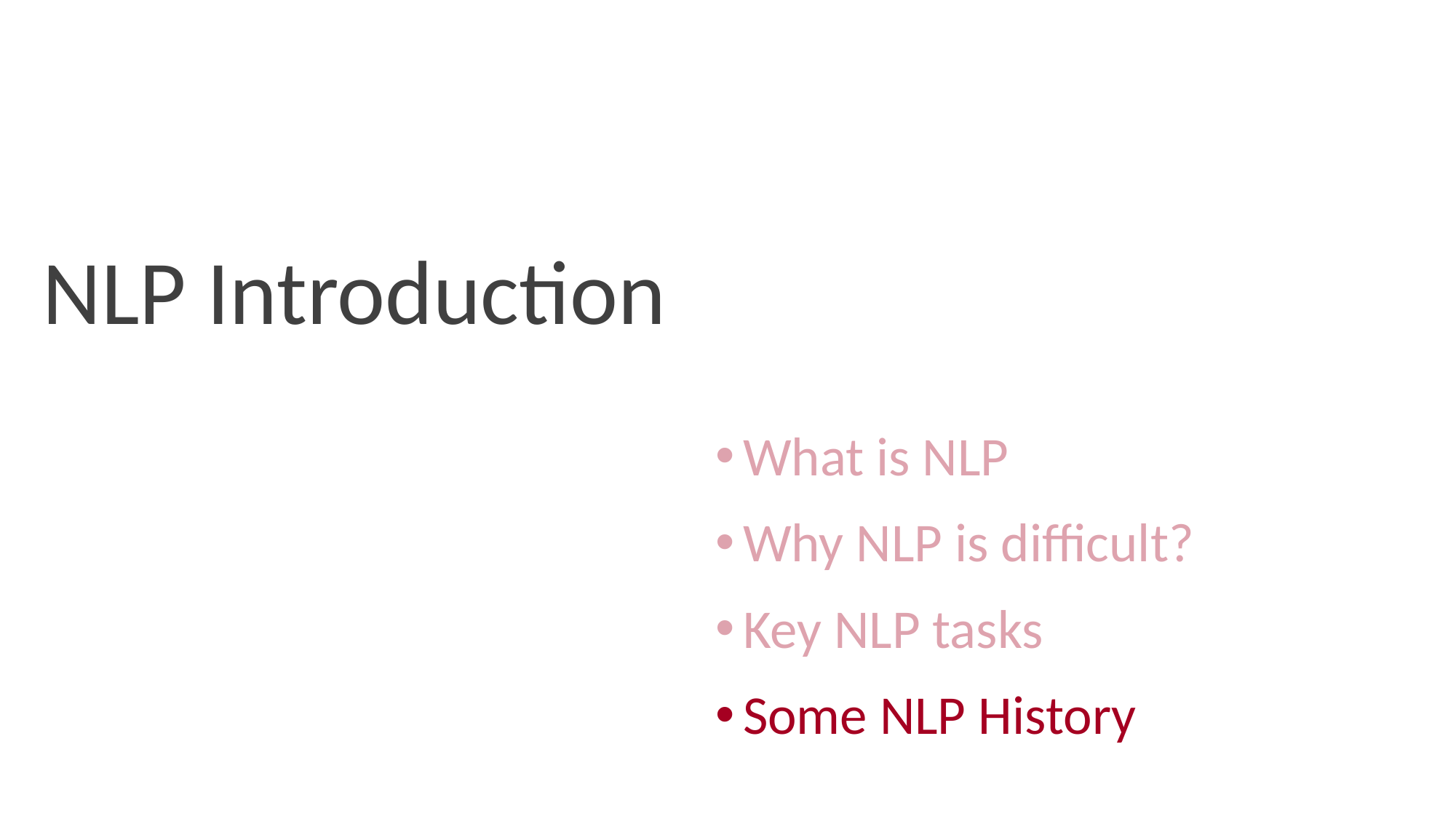

NLP Introduction

What is NLP
Why NLP is difficult?
Key NLP tasks
Some NLP History